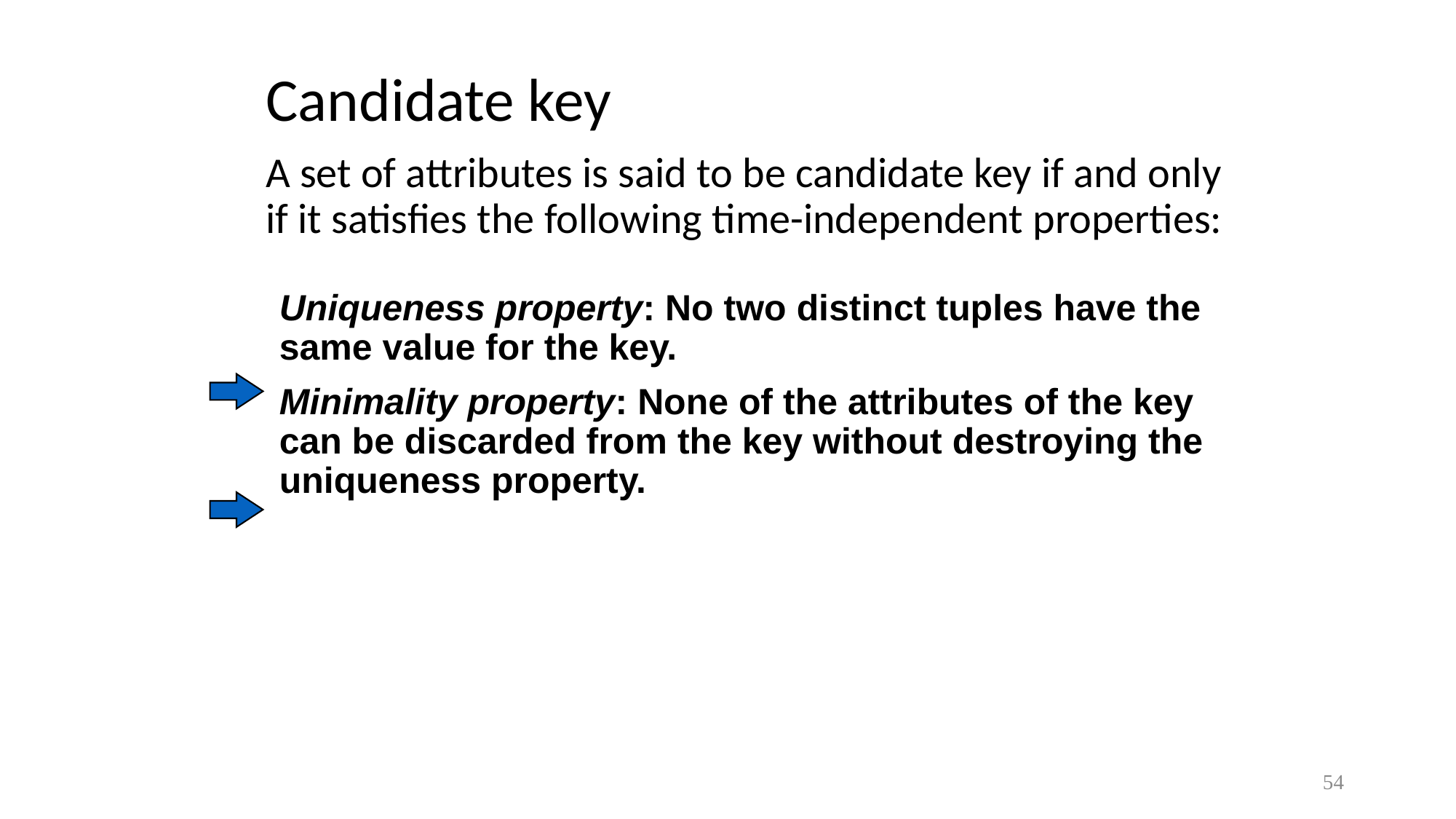

# Candidate key
A set of attributes is said to be candidate key if and only if it satisfies the following time-independent properties:
Uniqueness property: No two distinct tuples have the same value for the key.
Minimality property: None of the attributes of the key can be discarded from the key without destroying the uniqueness property.

54